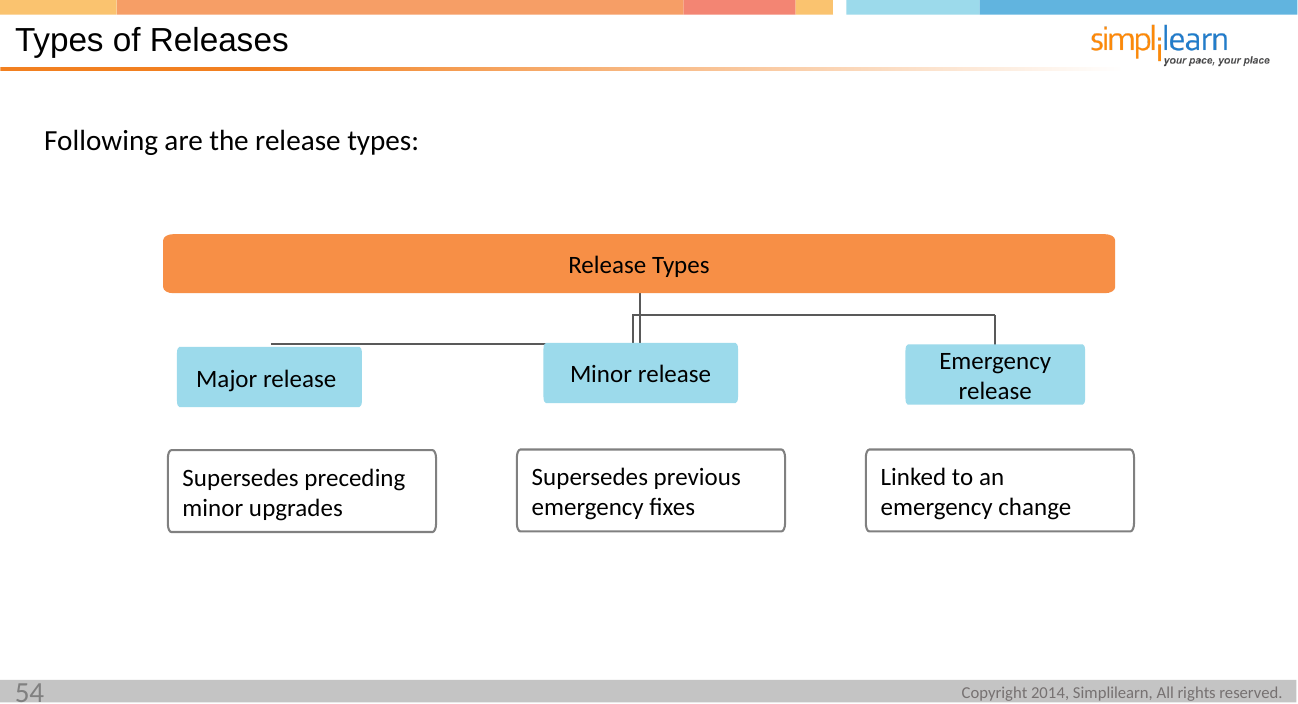

Types of Releases
Following are the release types:
Release Types
Minor release
Emergency release
Major release
Linked to an emergency change
Supersedes previous emergency fixes
Supersedes preceding minor upgrades